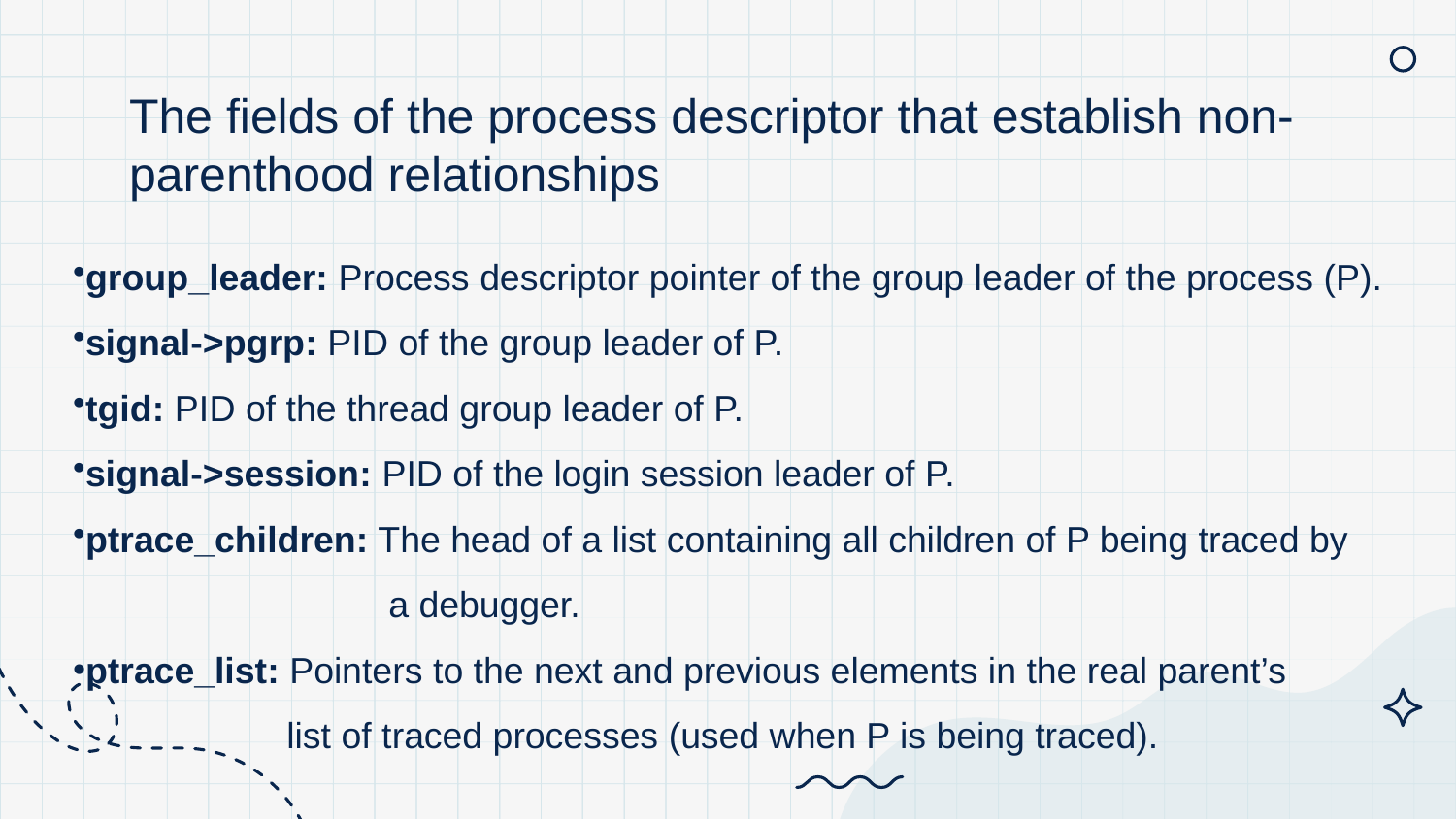

# The fields of the process descriptor that establish non-parenthood relationships
group_leader: Process descriptor pointer of the group leader of the process (P).
signal->pgrp: PID of the group leader of P.
tgid: PID of the thread group leader of P.
signal->session: PID of the login session leader of P.
ptrace_children: The head of a list containing all children of P being traced by
                               a debugger.
ptrace_list: Pointers to the next and previous elements in the real parent’s
                     list of traced processes (used when P is being traced).